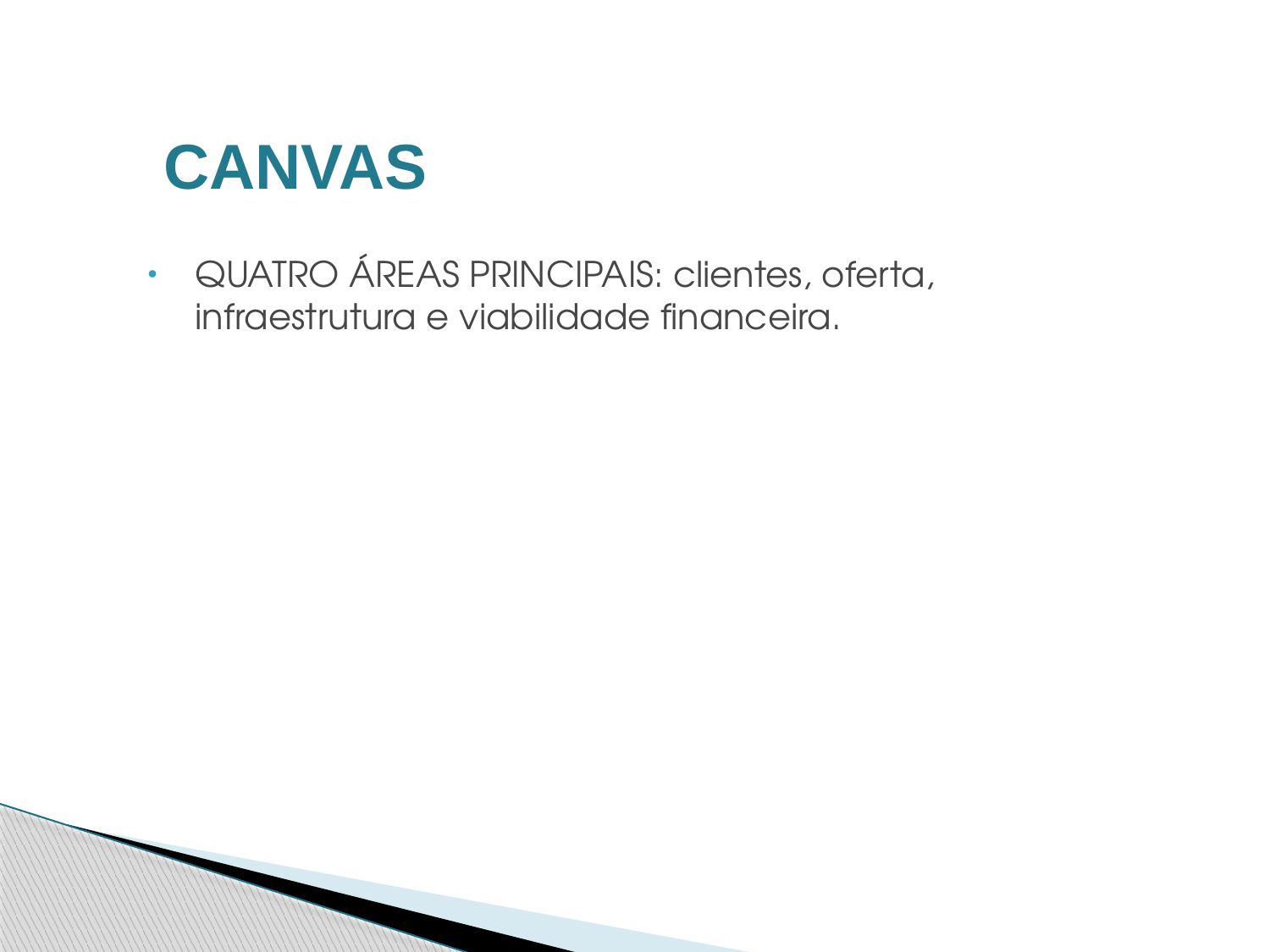

CANVAS
QUATRO ÁREAS PRINCIPAIS: clientes, oferta, infraestrutura e viabilidade financeira.